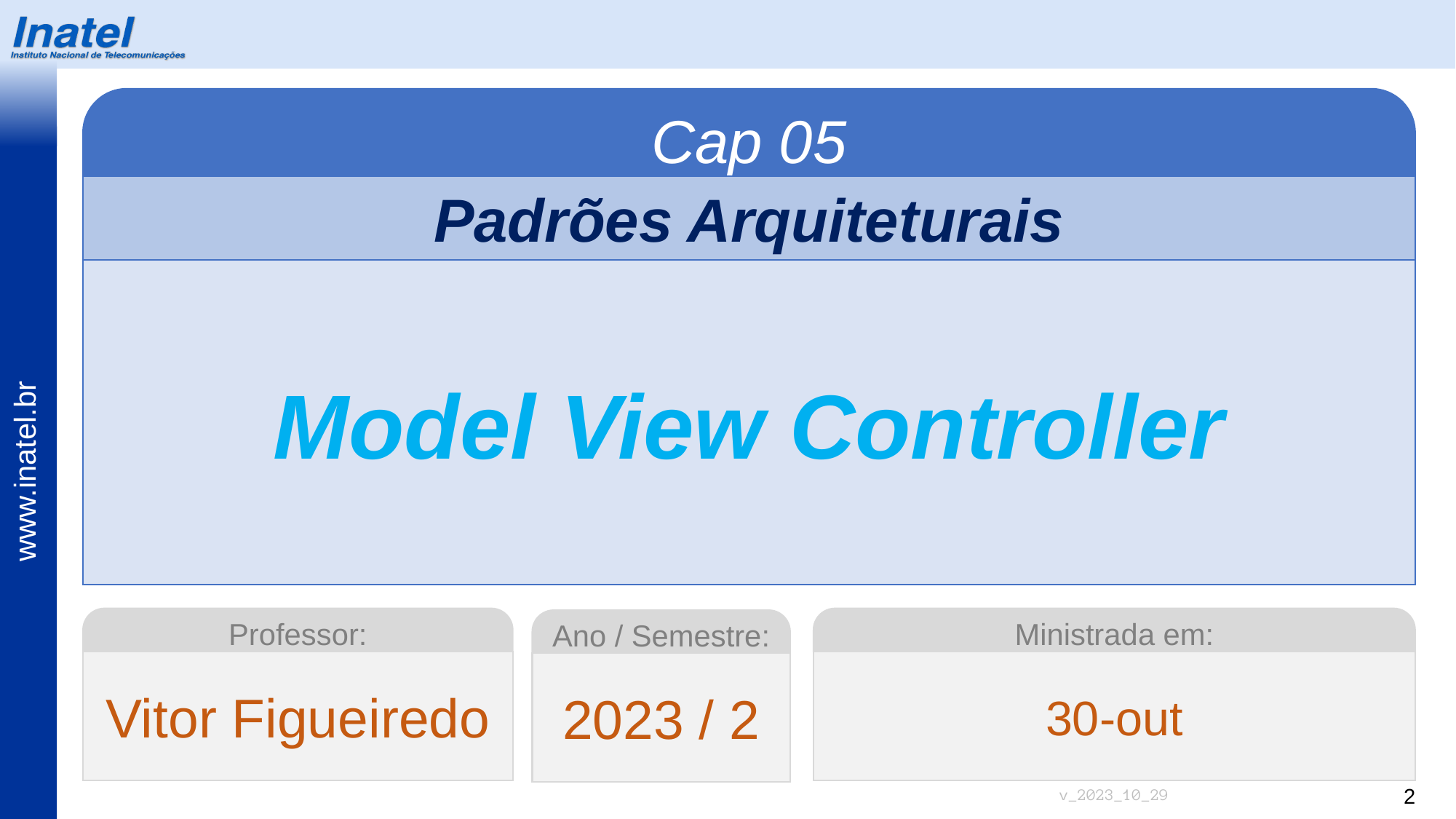

Cap 05
Padrões Arquiteturais
Model View Controller
Professor:
Ministrada em:
Ano / Semestre:
Vitor Figueiredo
30-out
2023 / 2
v_2023_10_29